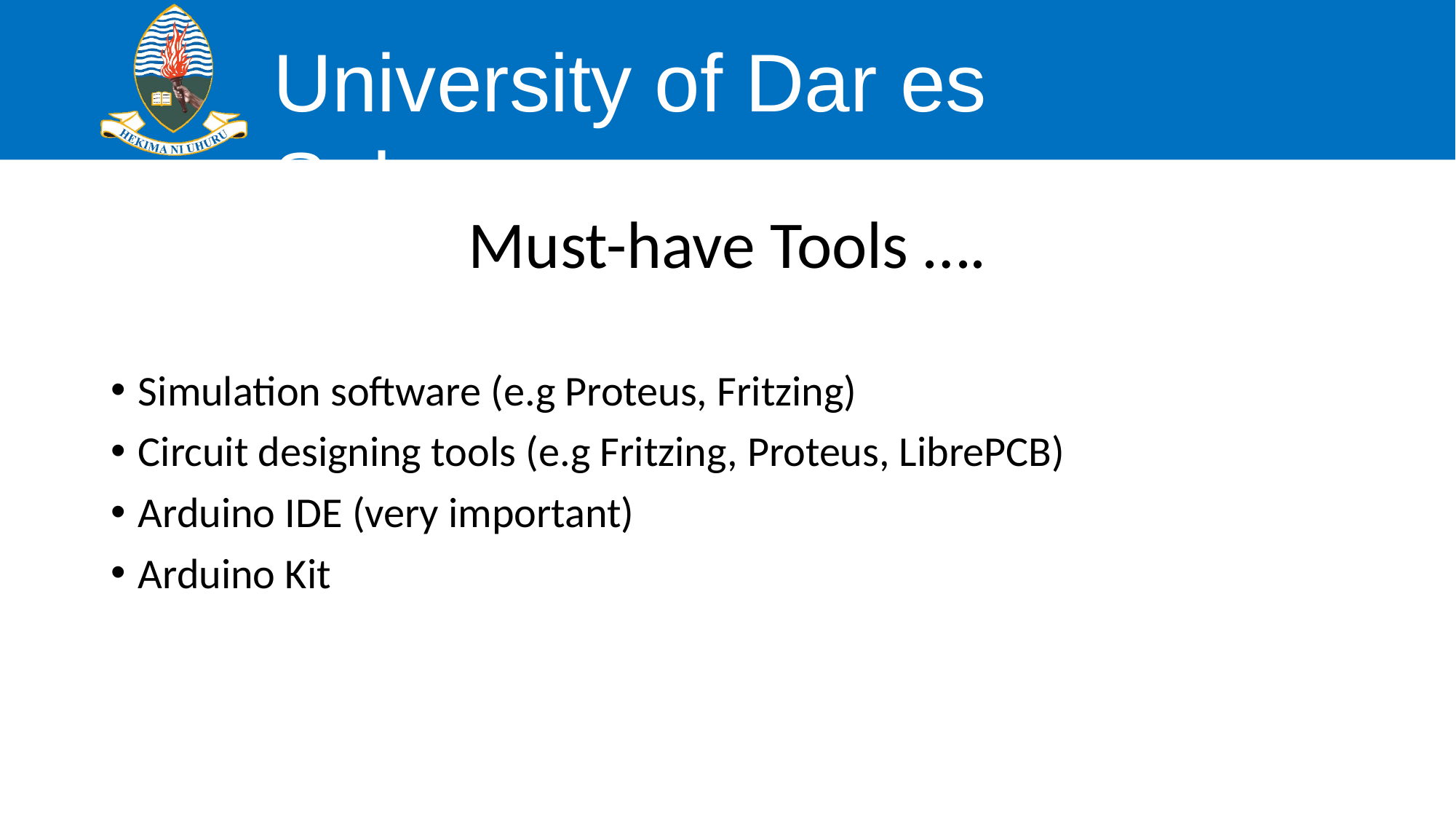

# Must-have Tools ….
Simulation software (e.g Proteus, Fritzing)
Circuit designing tools (e.g Fritzing, Proteus, LibrePCB)
Arduino IDE (very important)
Arduino Kit